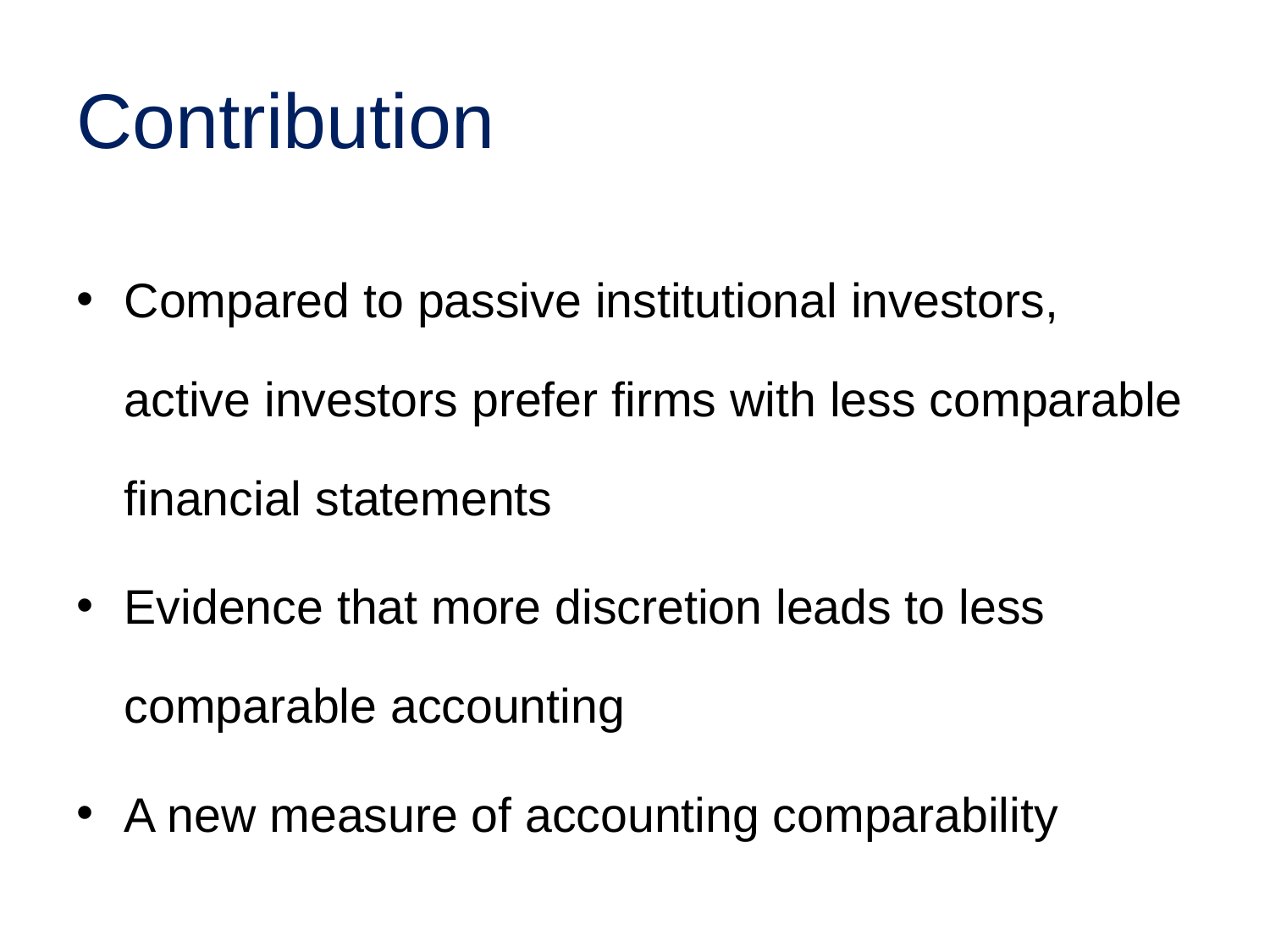

# Contribution
Compared to passive institutional investors, active investors prefer firms with less comparable financial statements
Evidence that more discretion leads to less comparable accounting
A new measure of accounting comparability